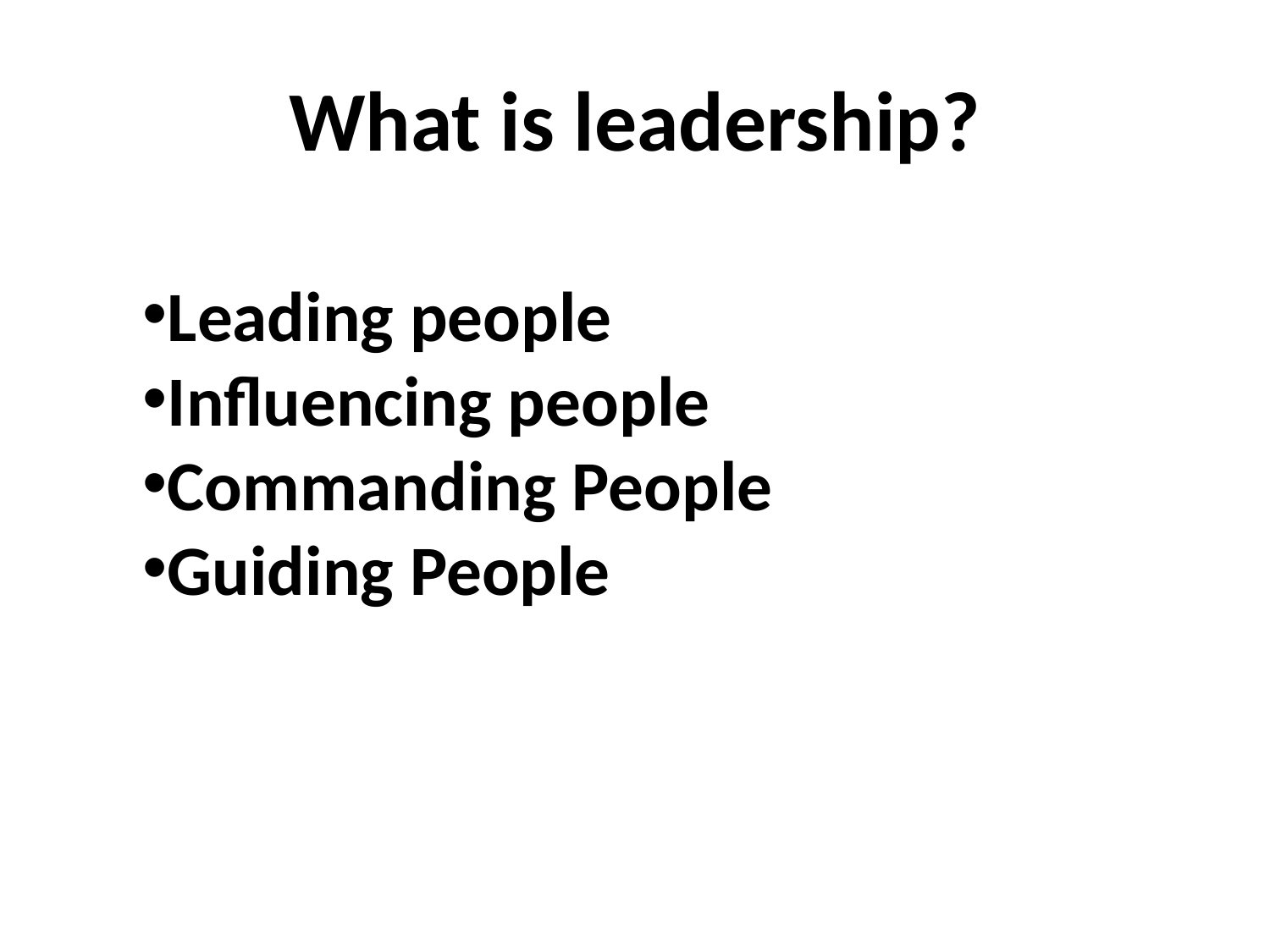

# What is leadership?
Leading people
Influencing people
Commanding People
Guiding People